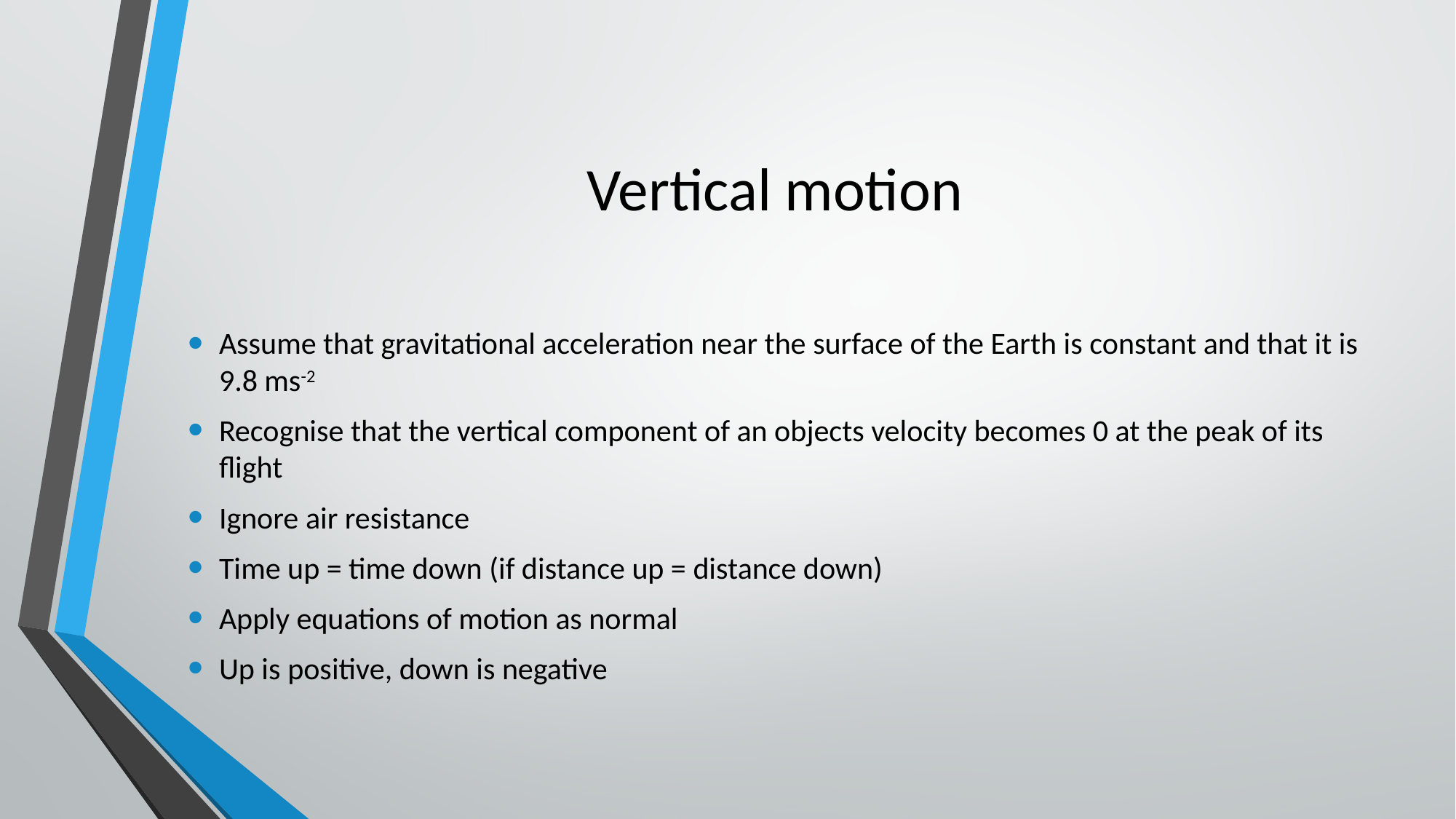

# Vertical motion
Assume that gravitational acceleration near the surface of the Earth is constant and that it is 9.8 ms-2
Recognise that the vertical component of an objects velocity becomes 0 at the peak of its flight
Ignore air resistance
Time up = time down (if distance up = distance down)
Apply equations of motion as normal
Up is positive, down is negative